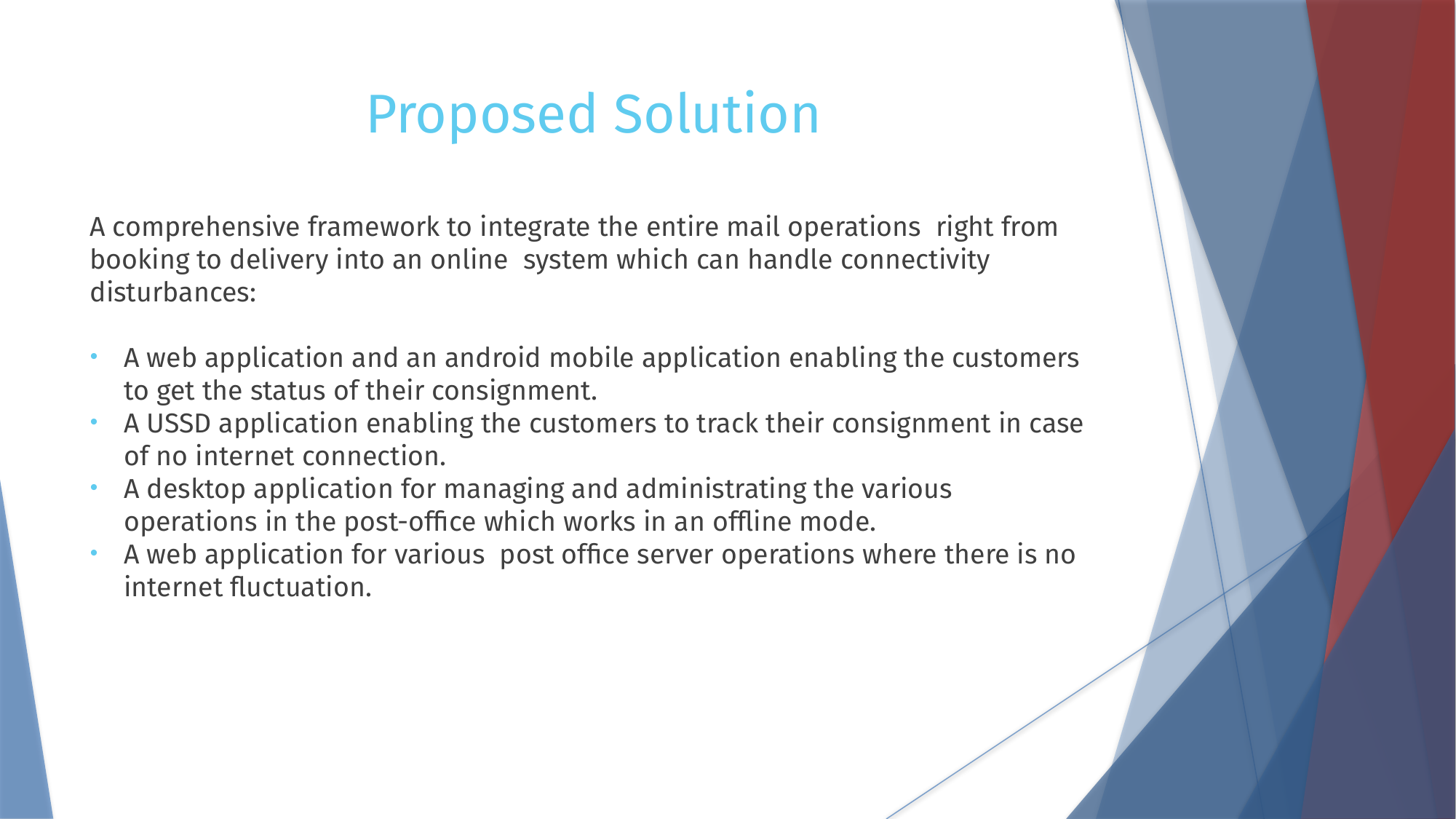

Proposed Solution
A comprehensive framework to integrate the entire mail operations  right from booking to delivery into an online  system which can handle connectivity disturbances:

A web application and an android mobile application enabling the customers to get the status of their consignment.
A USSD application enabling the customers to track their consignment in case of no internet connection.
A desktop application for managing and administrating the various operations in the post-office which works in an offline mode.
A web application for various  post office server operations where there is no internet fluctuation.